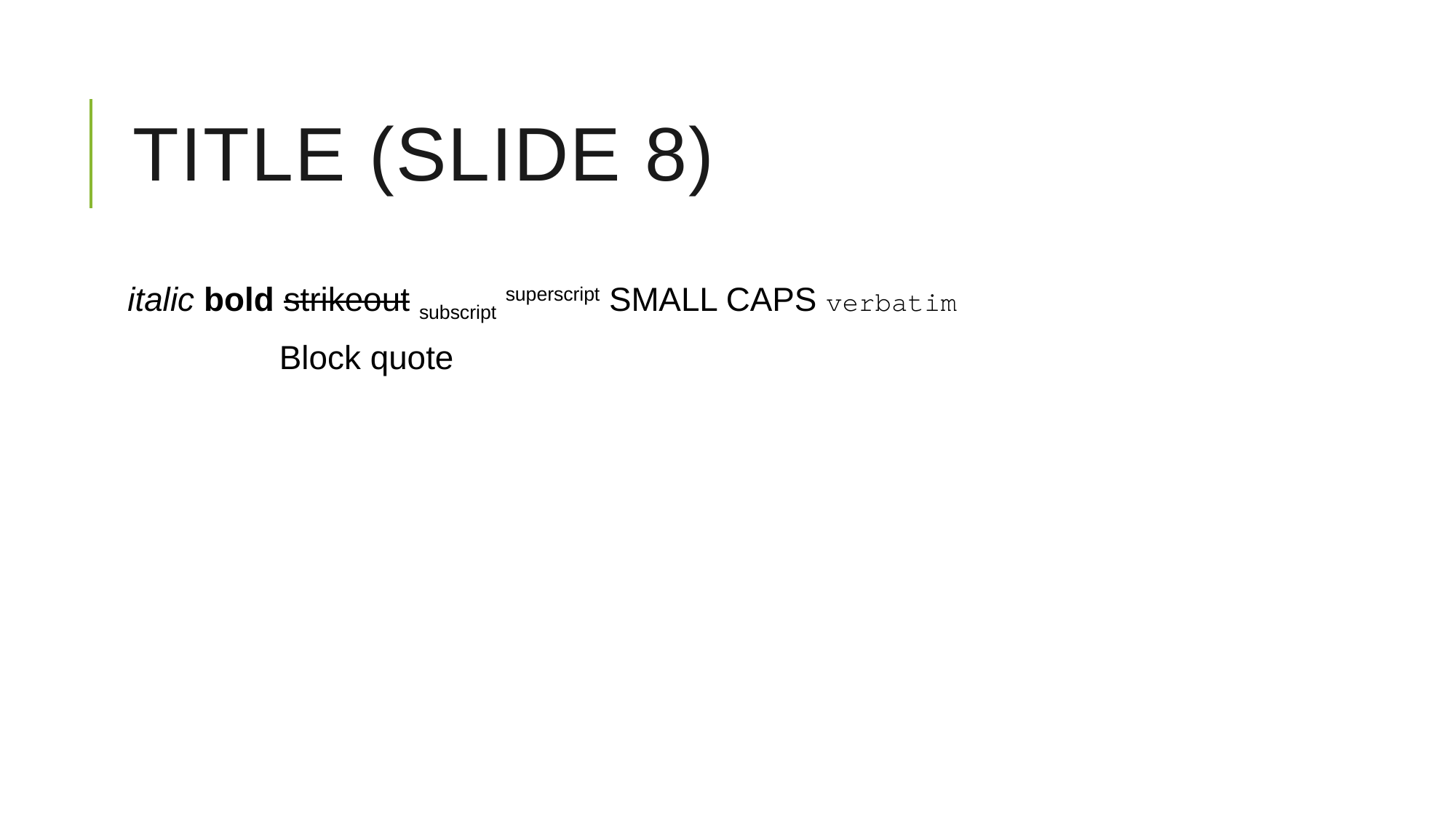

# Title (Slide 8)
italic bold strikeout subscript superscript small caps verbatim
Block quote